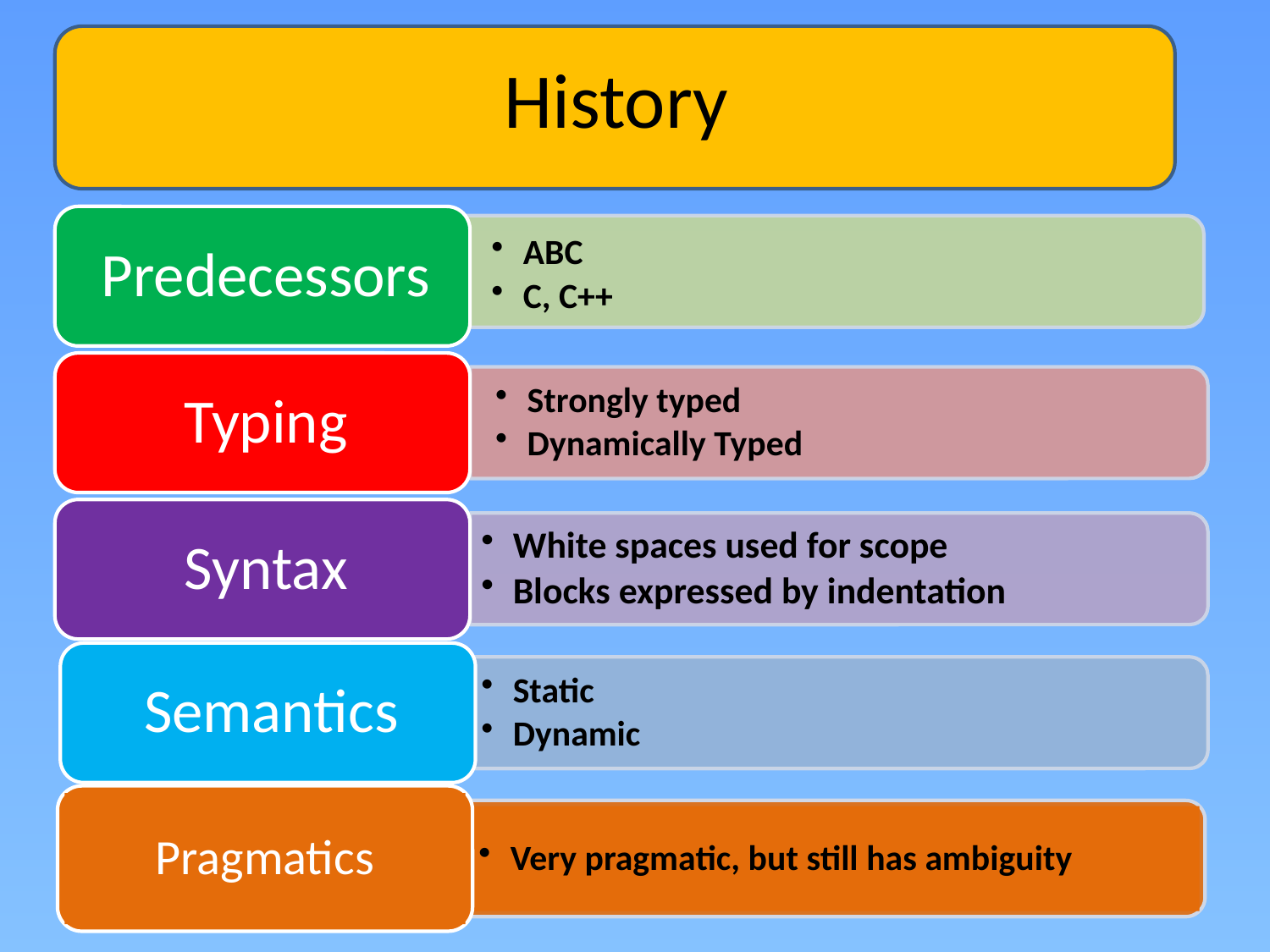

# History

ABC
C, C++

Predecessors
Strongly typed
Dynamically Typed
Typing
White spaces used for scope
Blocks expressed by indentation
Syntax
Static
Dynamic
Semantics

Pragmatics

Very pragmatic, but still has ambiguity